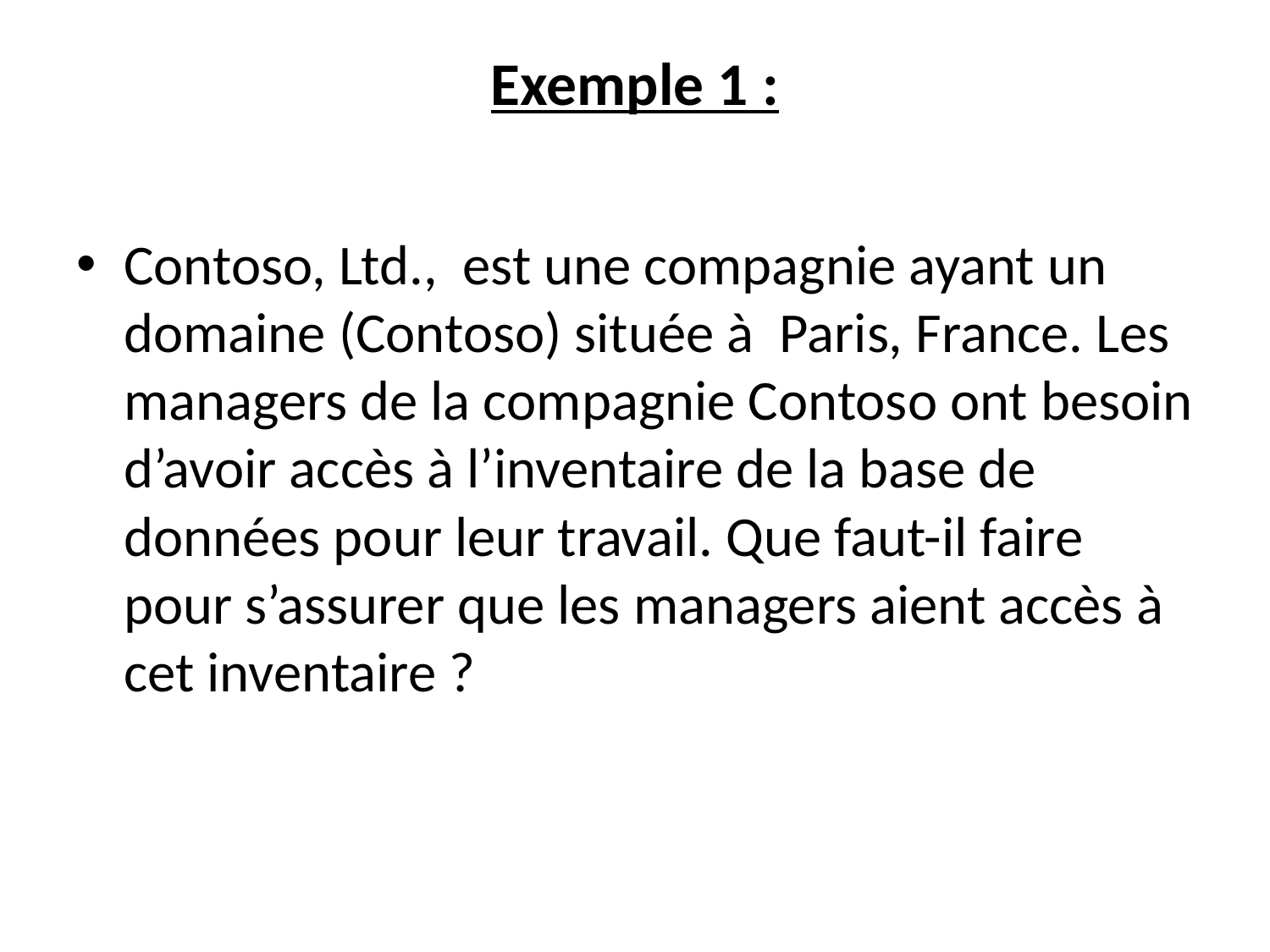

# Exemple 1 :
Contoso, Ltd.,  est une compagnie ayant un domaine (Contoso) située à  Paris, France. Les managers de la compagnie Contoso ont besoin d’avoir accès à l’inventaire de la base de données pour leur travail. Que faut-il faire pour s’assurer que les managers aient accès à cet inventaire ?